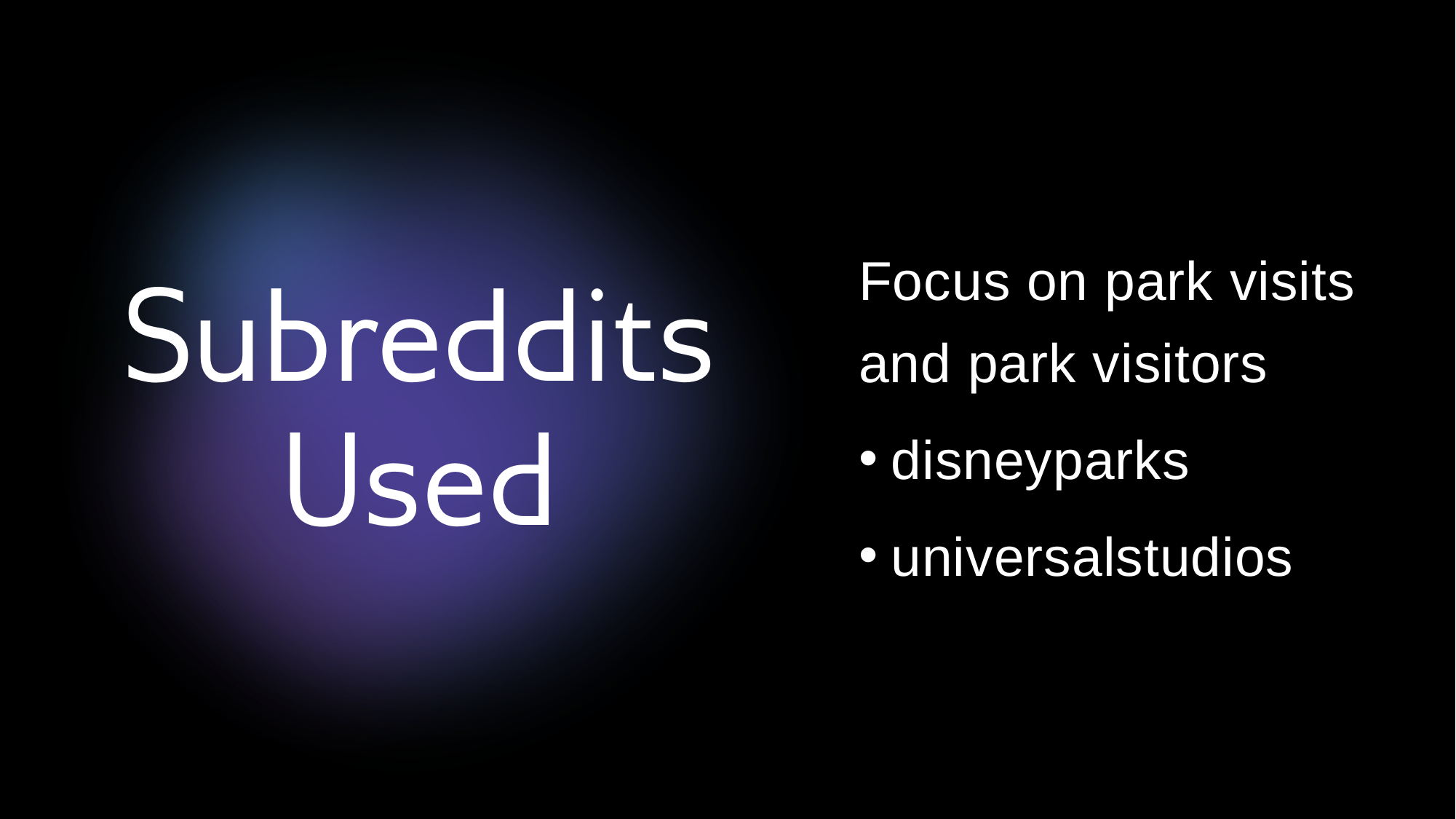

Focus on park visits and park visitors
disneyparks
universalstudios
# Subreddits Used